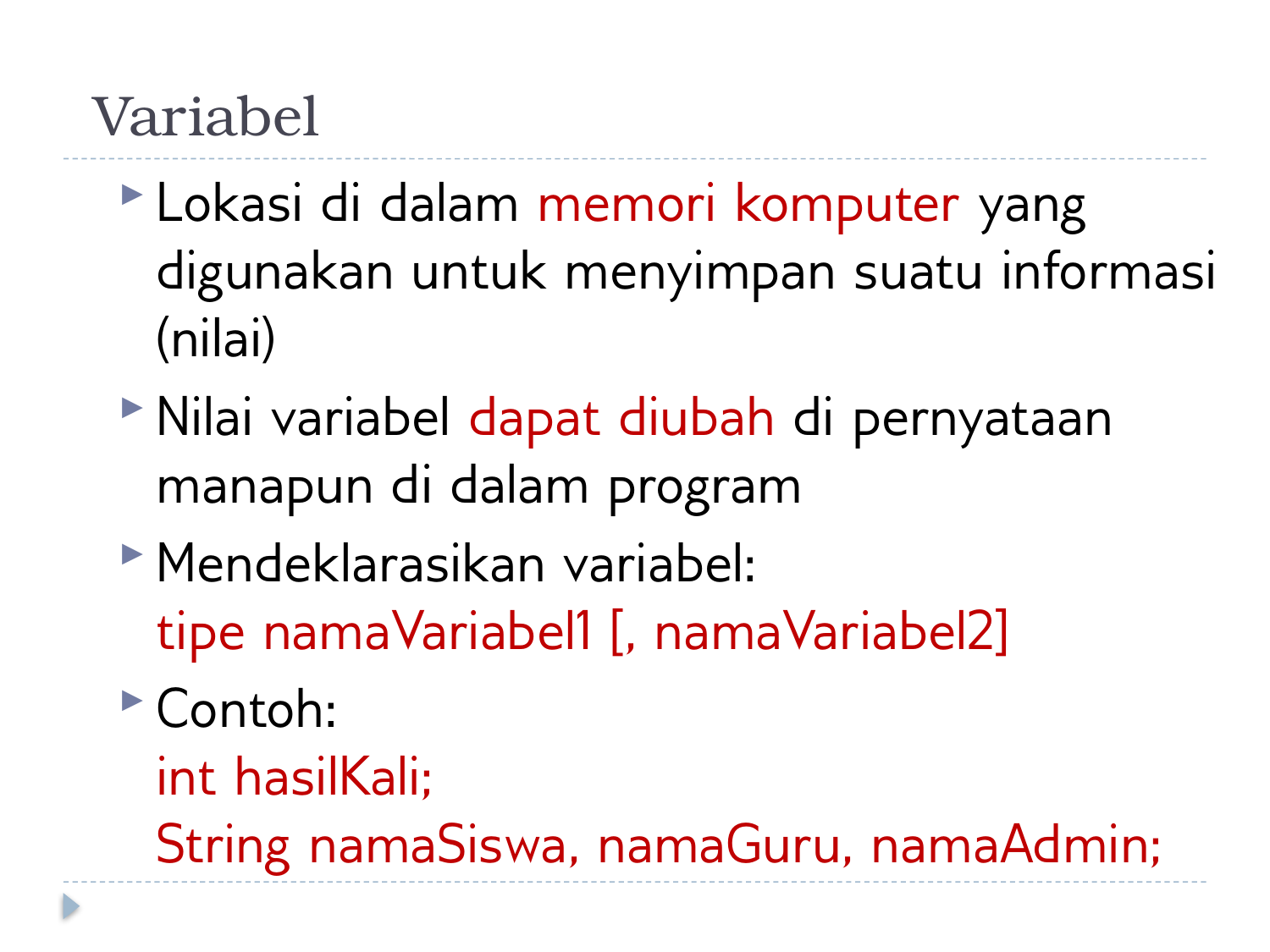

# Variabel
Lokasi di dalam memori komputer yang digunakan untuk menyimpan suatu informasi (nilai)
Nilai variabel dapat diubah di pernyataan manapun di dalam program
Mendeklarasikan variabel:
tipe namaVariabel1 [, namaVariabel2]
Contoh:
int hasilKali;
String namaSiswa, namaGuru, namaAdmin;